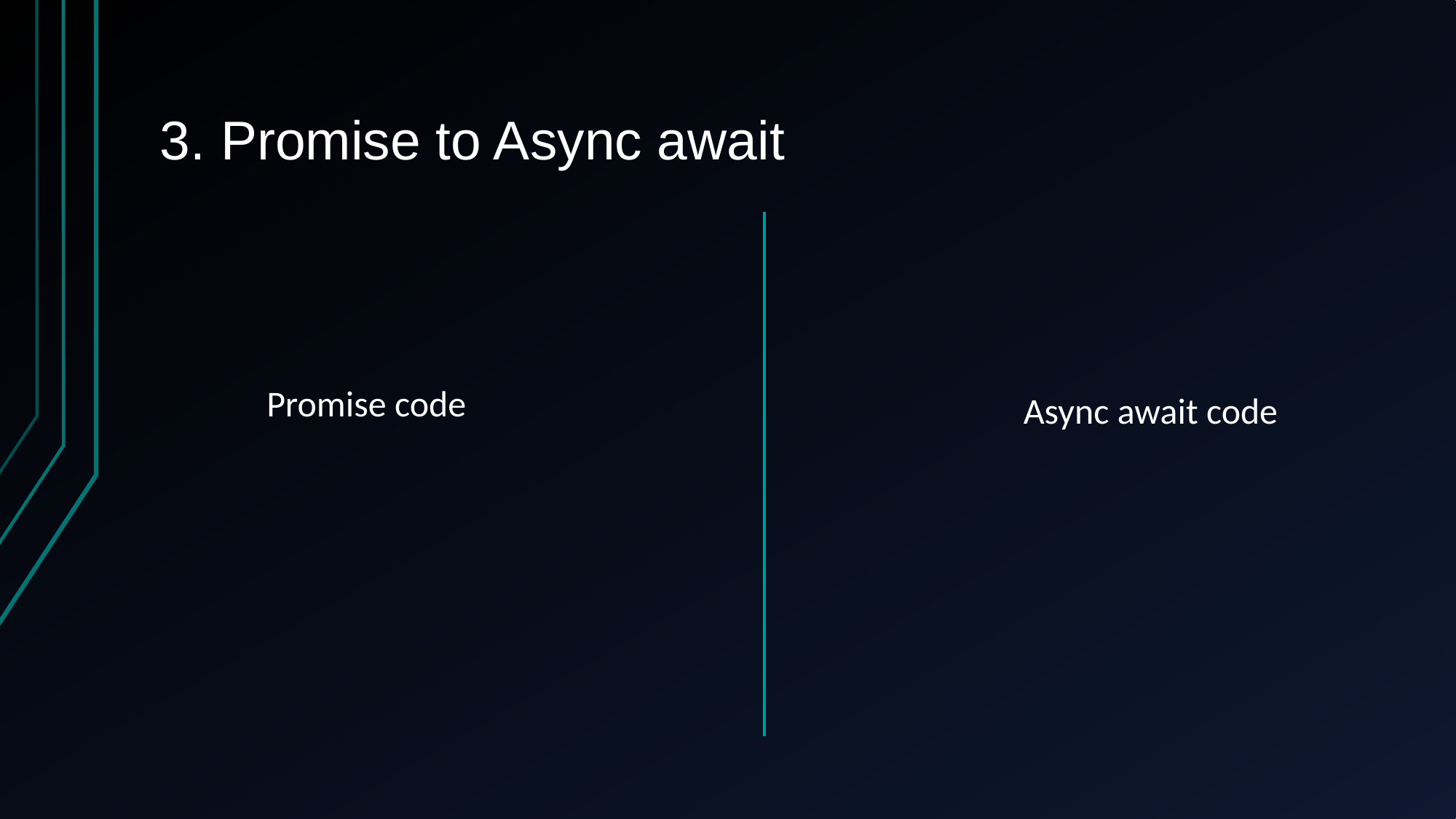

# 3. Promise to Async await
Promise code
Async await code